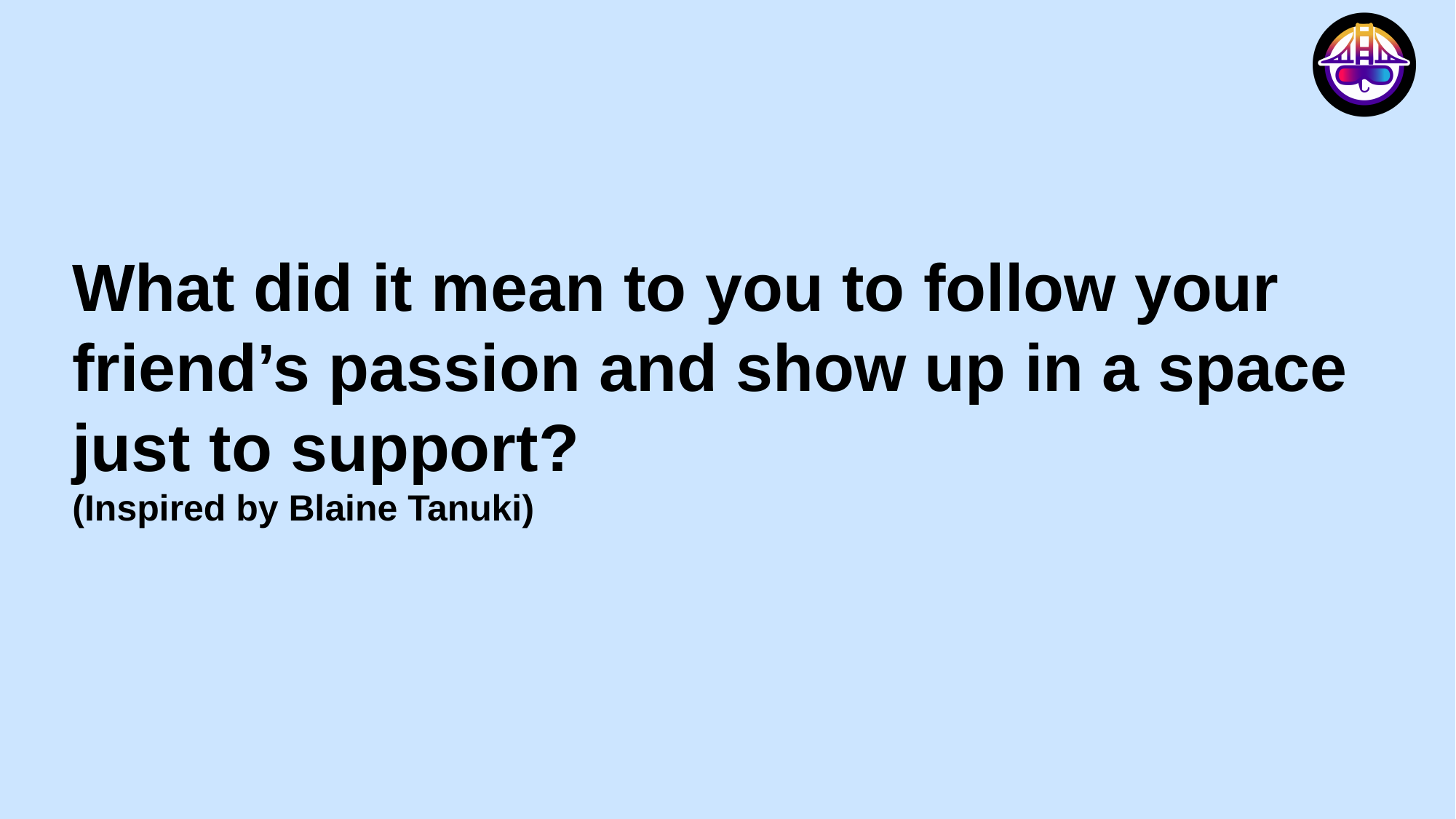

What did it mean to you to follow your friend’s passion and show up in a space just to support?
(Inspired by Blaine Tanuki)